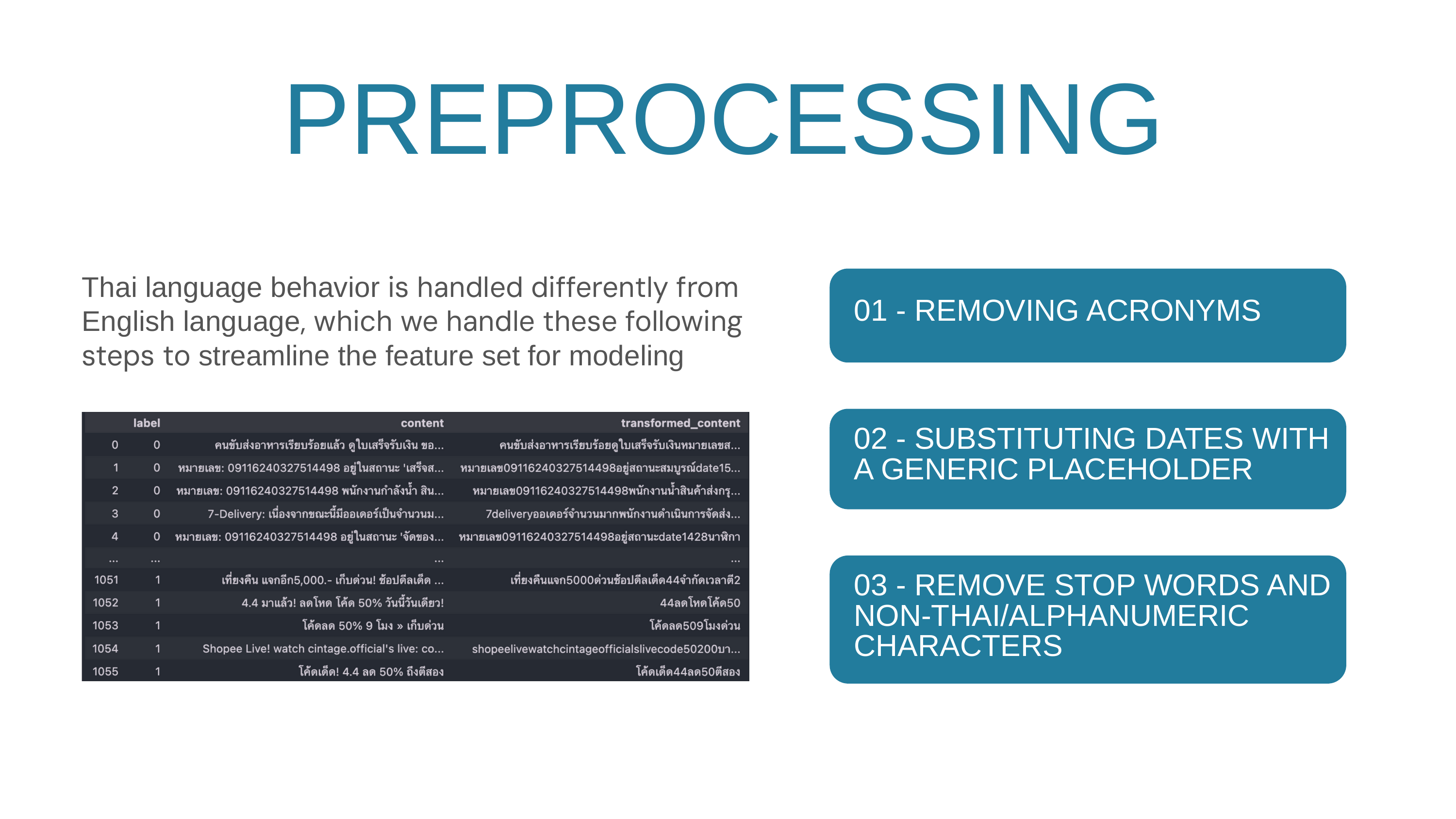

PREPROCESSING
Thai language behavior is handled differently from English language, which we handle these following steps to streamline the feature set for modeling

01 - REMOVING ACRONYMS

02 - SUBSTITUTING DATES WITH A GENERIC PLACEHOLDER

03 - REMOVE STOP WORDS AND NON-THAI/ALPHANUMERIC CHARACTERS